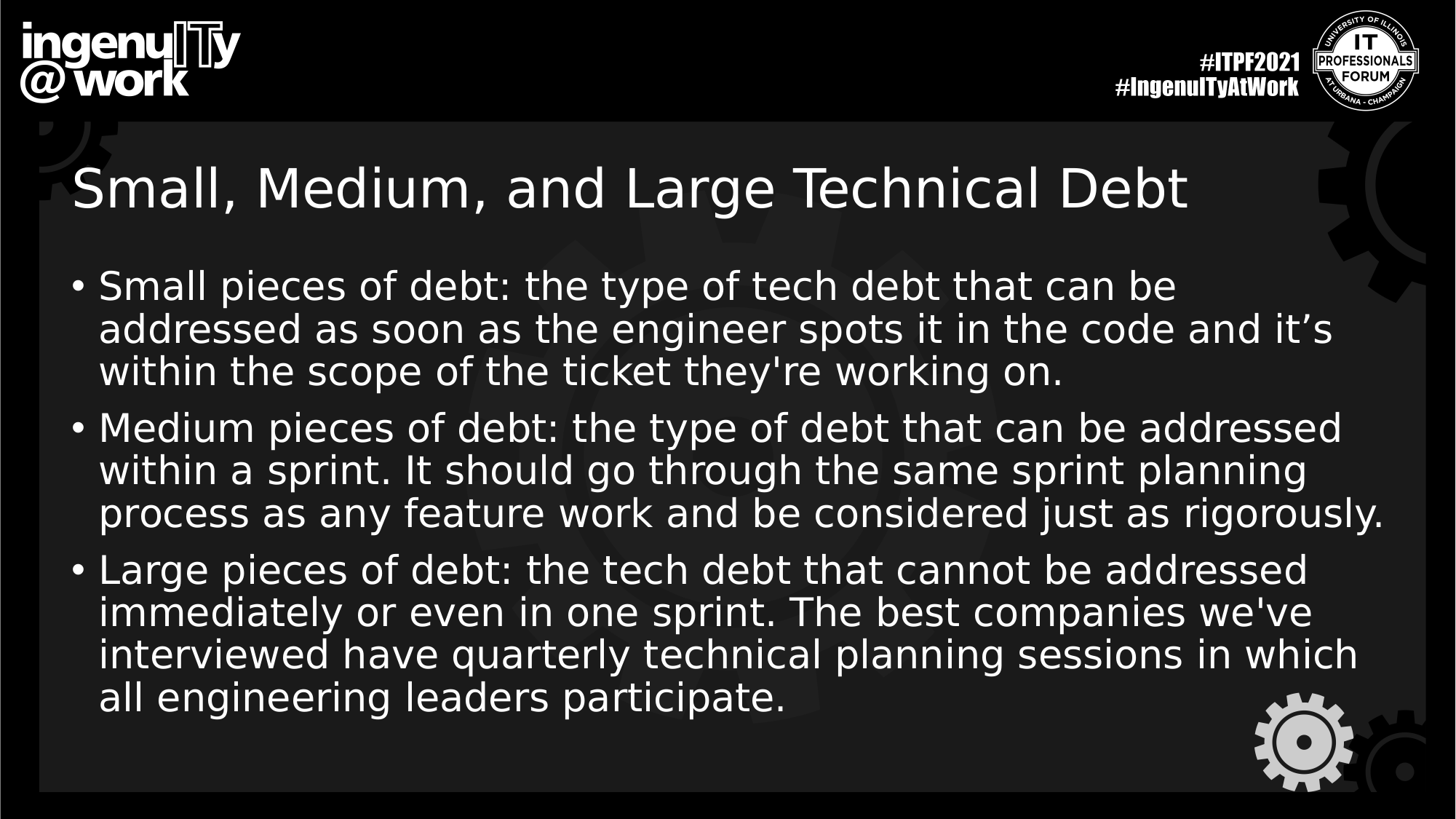

# Small, Medium, and Large Technical Debt
Small pieces of debt: the type of tech debt that can be addressed as soon as the engineer spots it in the code and it’s within the scope of the ticket they're working on.
Medium pieces of debt: the type of debt that can be addressed within a sprint. It should go through the same sprint planning process as any feature work and be considered just as rigorously.
Large pieces of debt: the tech debt that cannot be addressed immediately or even in one sprint. The best companies we've interviewed have quarterly technical planning sessions in which all engineering leaders participate.